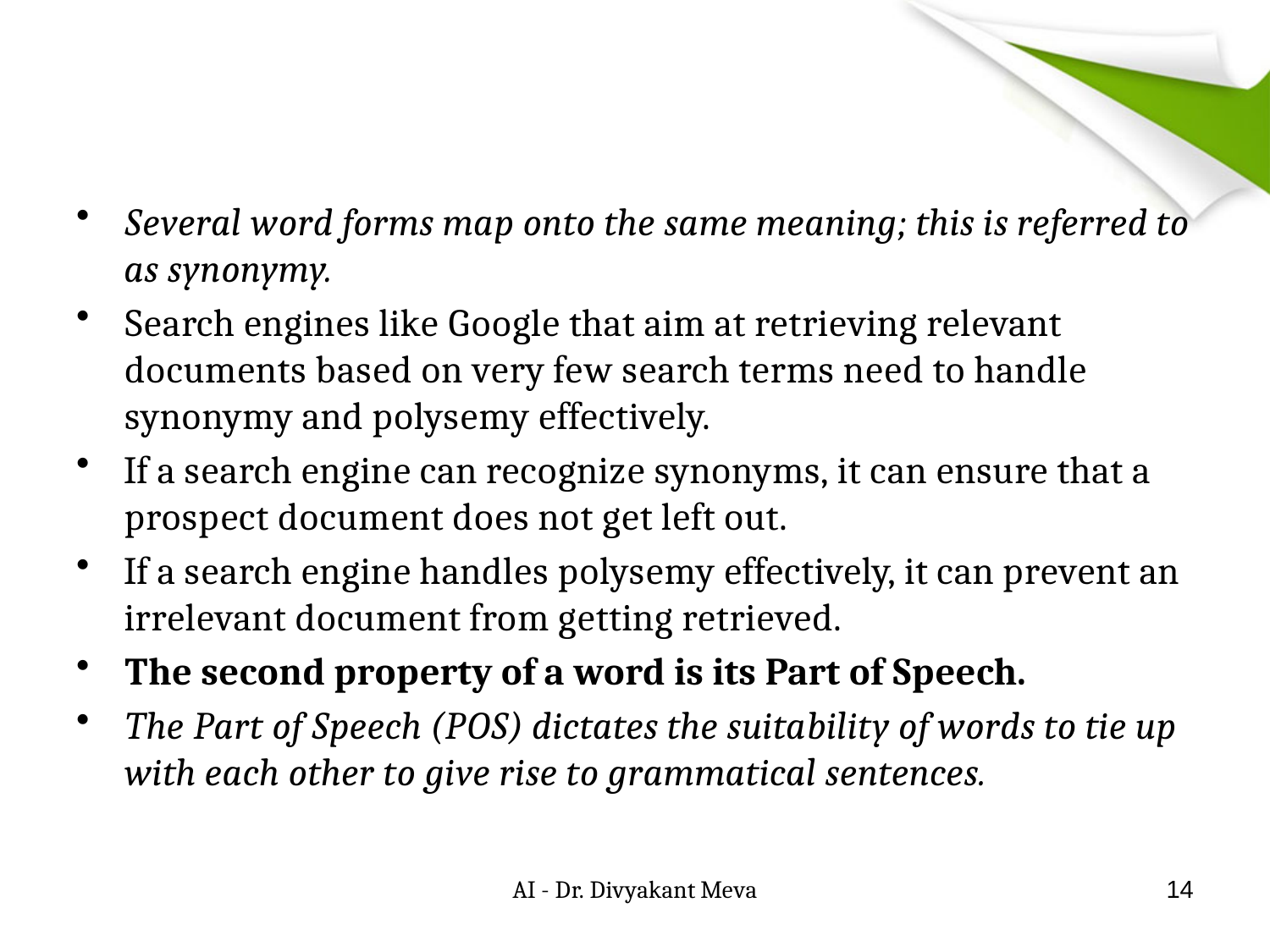

#
Several word forms map onto the same meaning; this is referred to as synonymy.
Search engines like Google that aim at retrieving relevant documents based on very few search terms need to handle synonymy and polysemy effectively.
If a search engine can recognize synonyms, it can ensure that a prospect document does not get left out.
If a search engine handles polysemy effectively, it can prevent an irrelevant document from getting retrieved.
The second property of a word is its Part of Speech.
The Part of Speech (POS) dictates the suitability of words to tie up with each other to give rise to grammatical sentences.

AI - Dr. Divyakant Meva
14